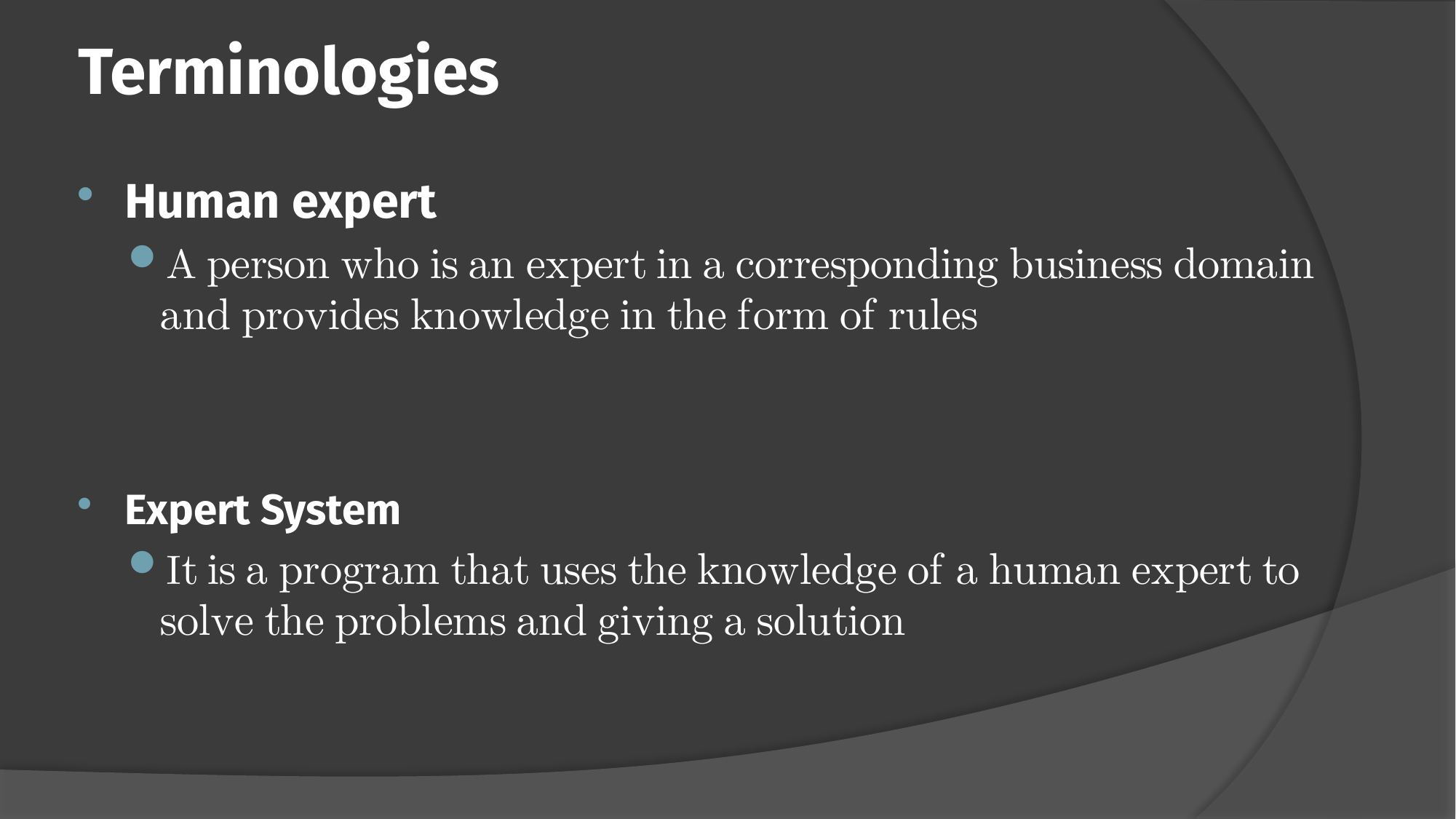

# Terminologies
Human expert
A person who is an expert in a corresponding business domain and provides knowledge in the form of rules

Expert System
It is a program that uses the knowledge of a human expert to solve the problems and giving a solution